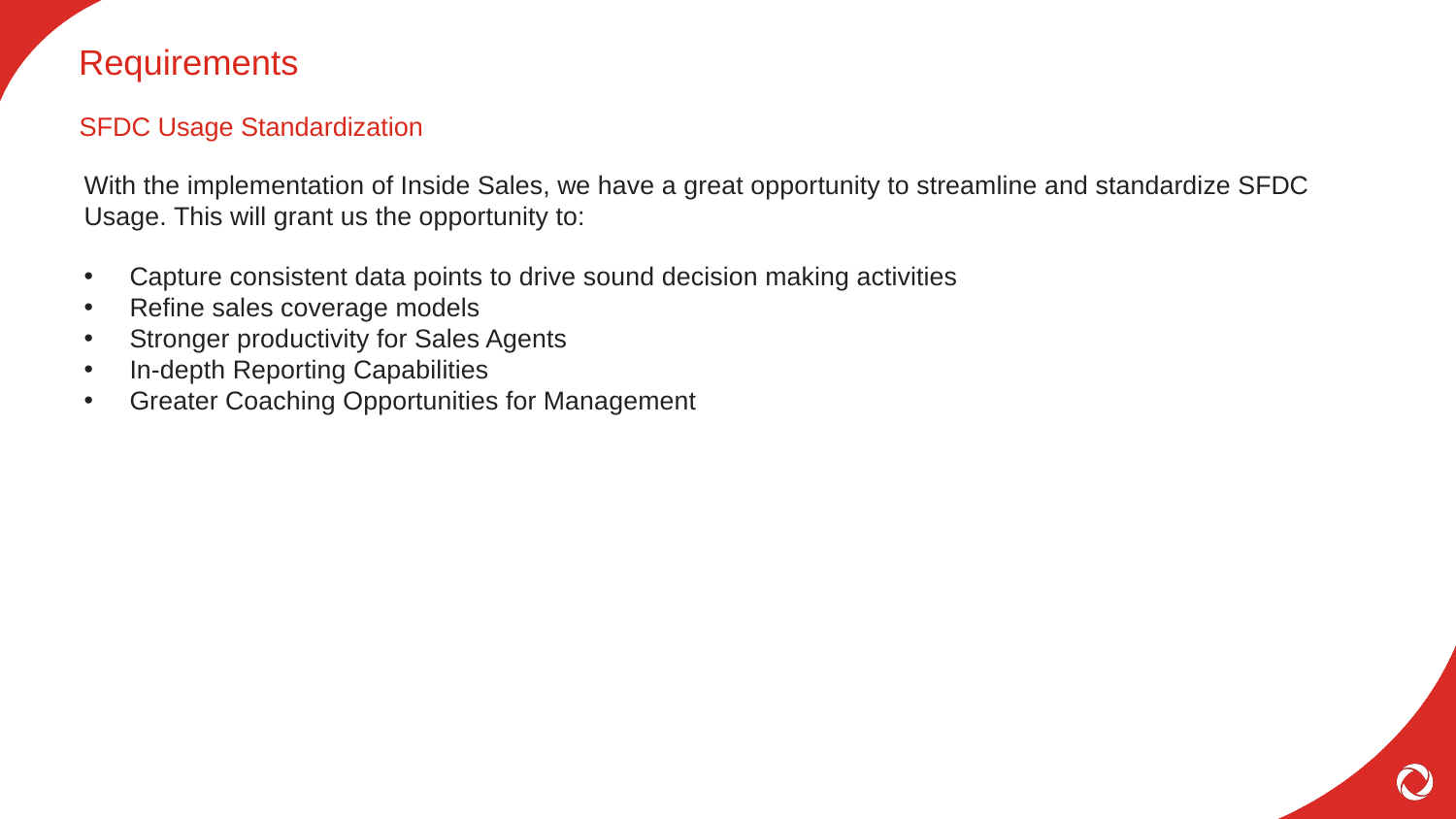

# Requirements
SFDC Usage Standardization
With the implementation of Inside Sales, we have a great opportunity to streamline and standardize SFDC Usage. This will grant us the opportunity to:

Capture consistent data points to drive sound decision making activities
Refine sales coverage models
Stronger productivity for Sales Agents
In-depth Reporting Capabilities
Greater Coaching Opportunities for Management

Confidential | Presentation Title